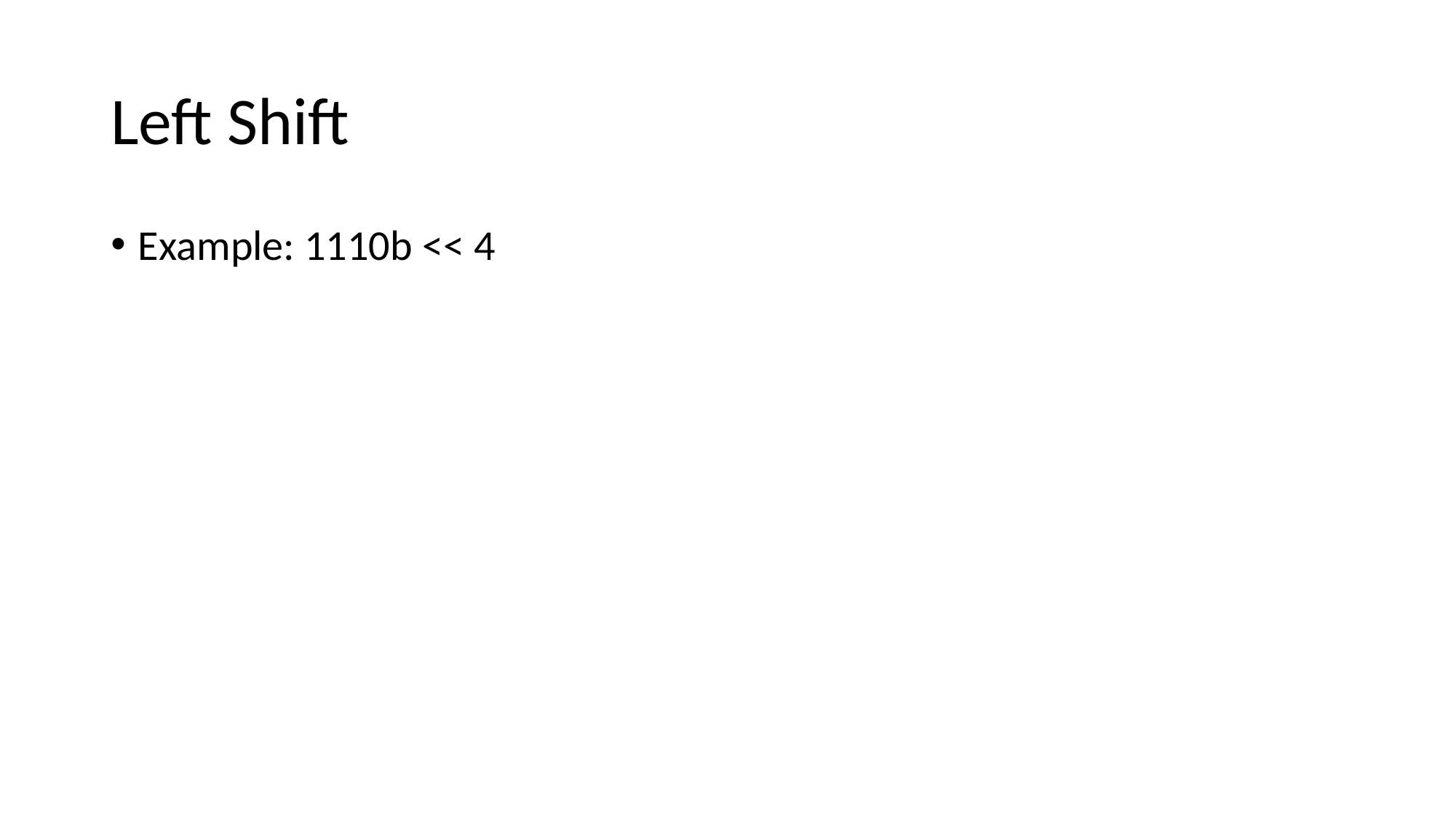

# Left Shift
Example: 1110b << 4